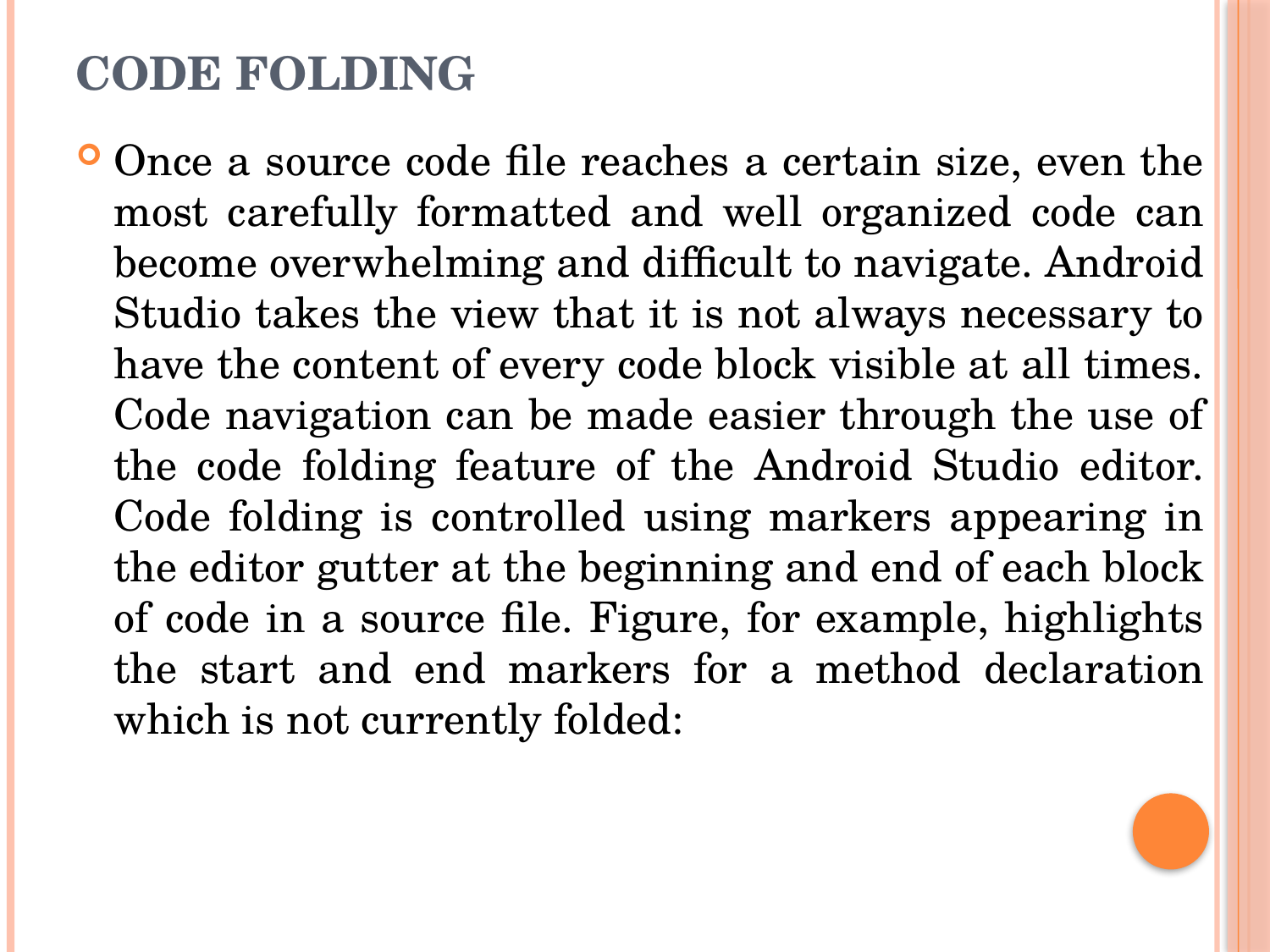

# Code Folding
Once a source code file reaches a certain size, even the most carefully formatted and well organized code can become overwhelming and difficult to navigate. Android Studio takes the view that it is not always necessary to have the content of every code block visible at all times. Code navigation can be made easier through the use of the code folding feature of the Android Studio editor. Code folding is controlled using markers appearing in the editor gutter at the beginning and end of each block of code in a source file. Figure, for example, highlights the start and end markers for a method declaration which is not currently folded: